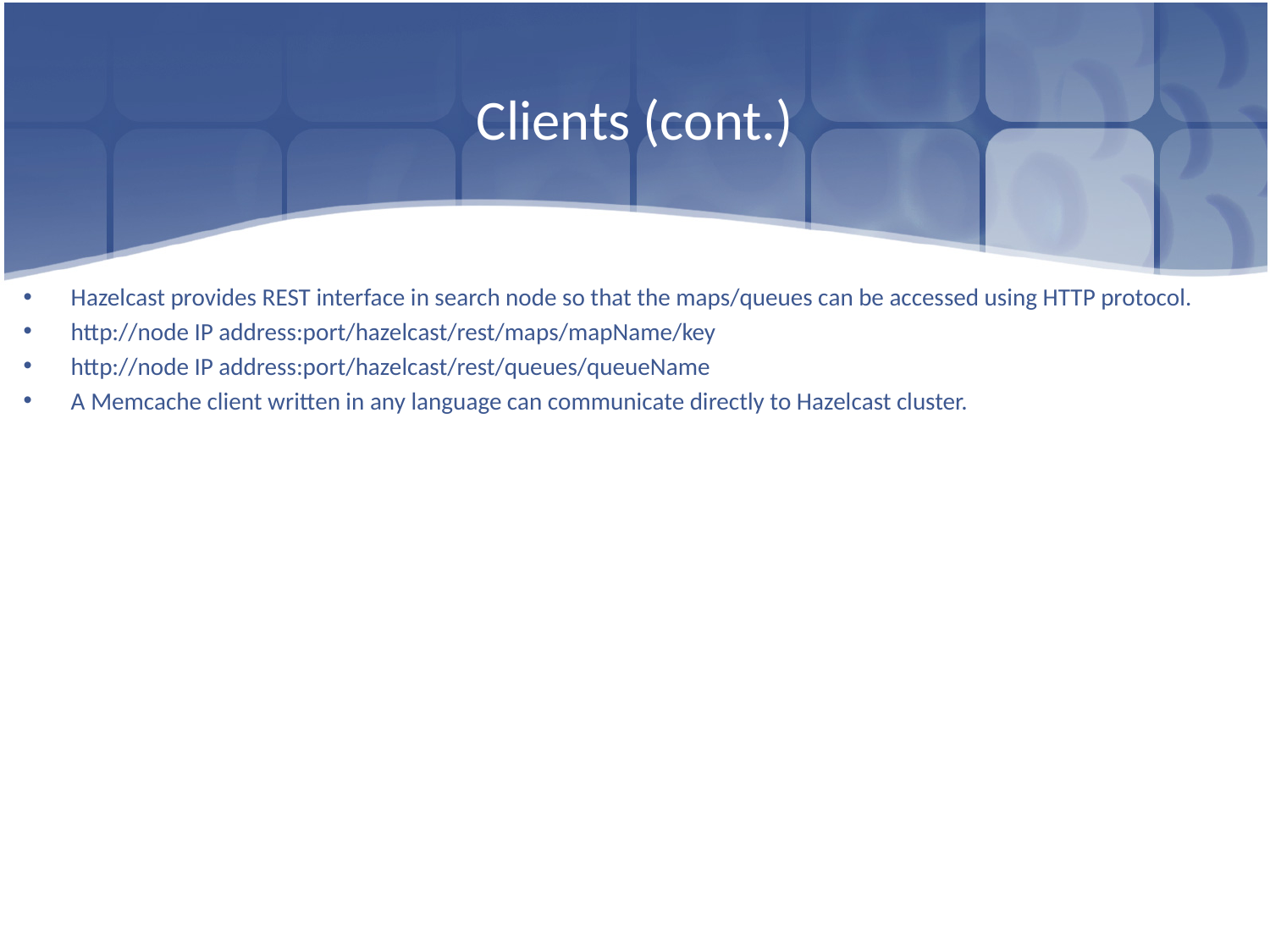

# Clients (cont.)
Hazelcast provides REST interface in search node so that the maps/queues can be accessed using HTTP protocol.
http://node IP address:port/hazelcast/rest/maps/mapName/key
http://node IP address:port/hazelcast/rest/queues/queueName
A Memcache client written in any language can communicate directly to Hazelcast cluster.